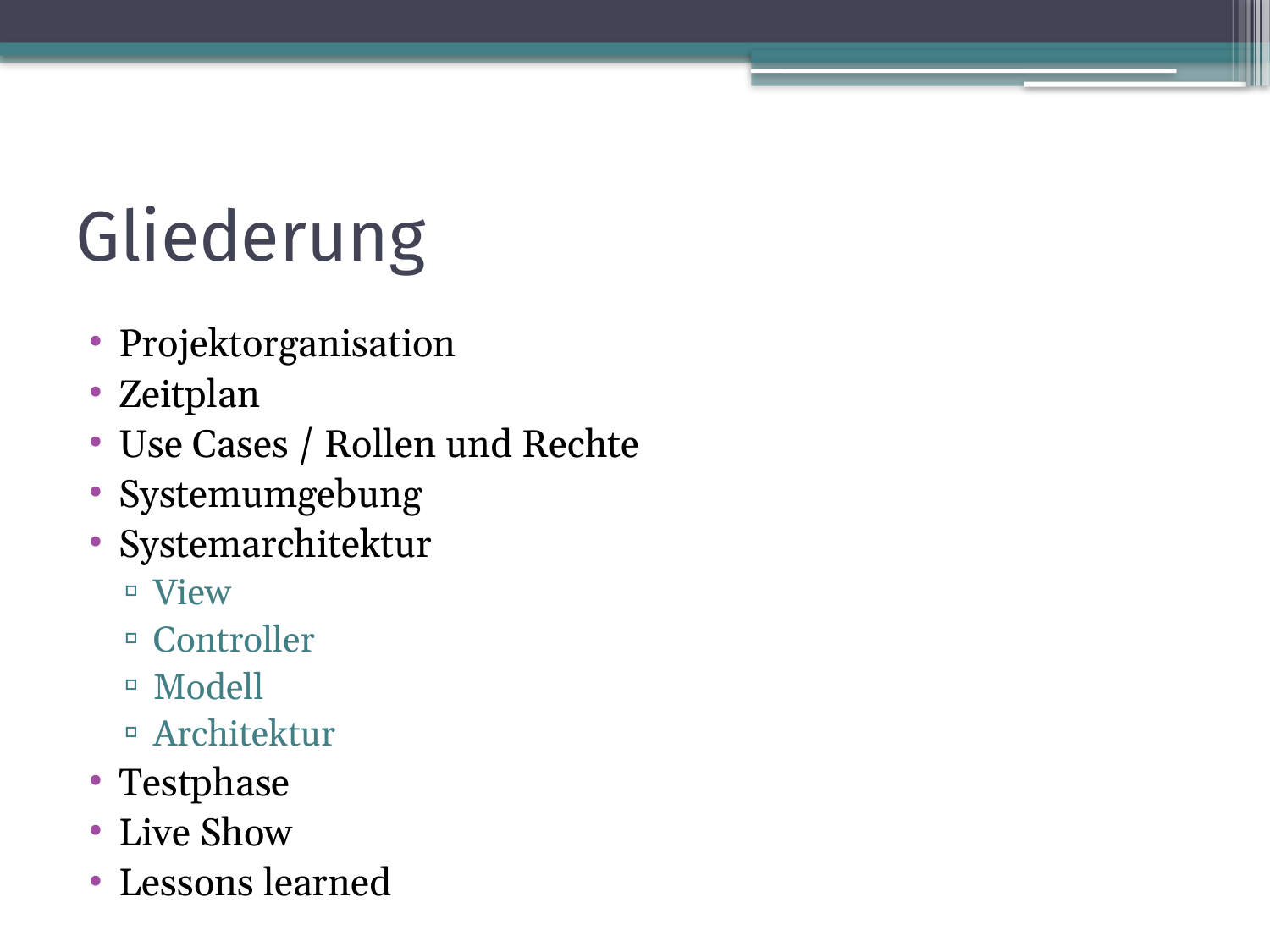

# Gliederung
Projektorganisation
Zeitplan
Use Cases / Rollen und Rechte
Systemumgebung
Systemarchitektur
View
Controller
Modell
Architektur
Testphase
Live Show
Lessons learned